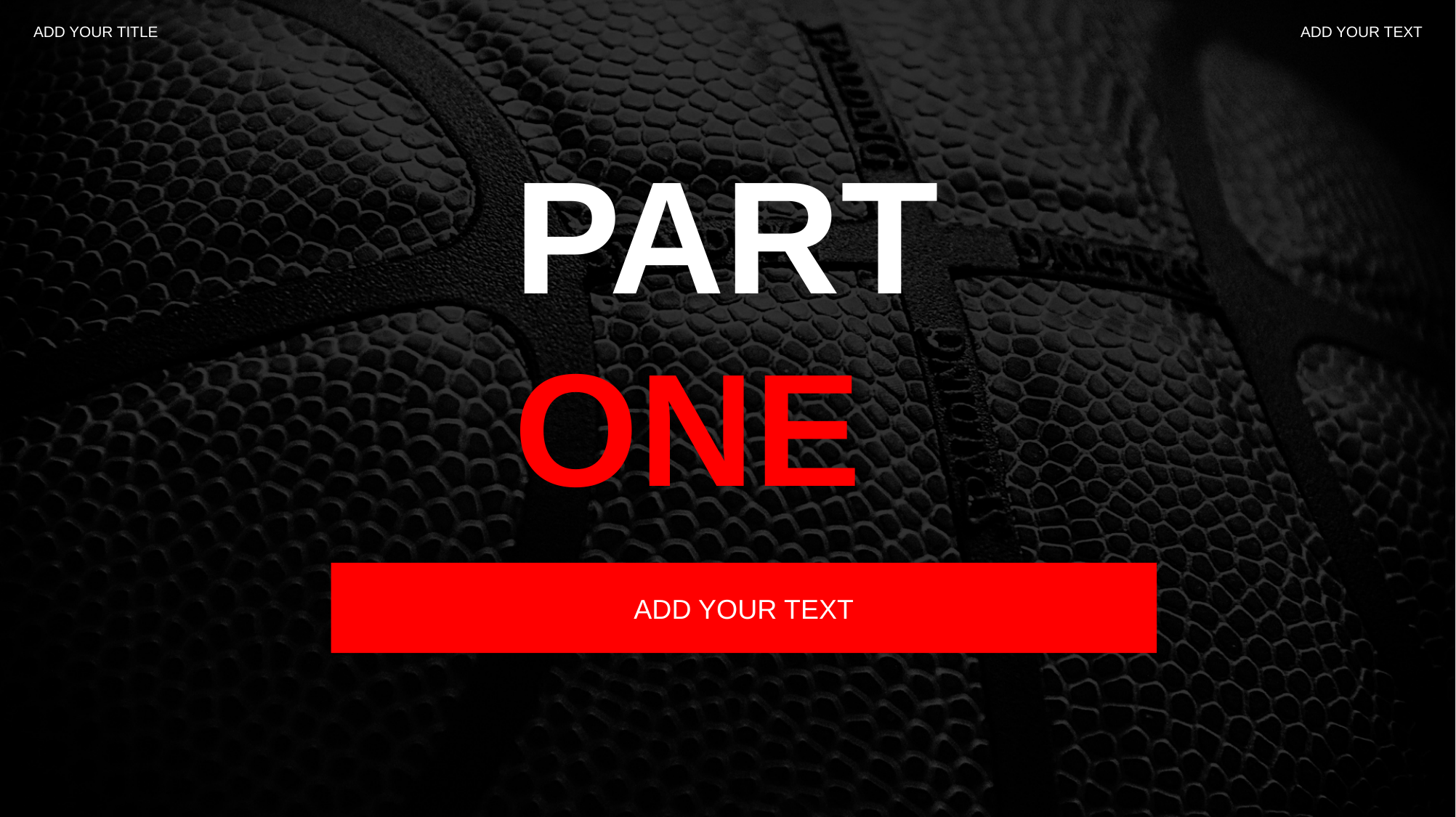

ADD YOUR TITLE
ADD YOUR TEXT
PART
ONE
ADD YOUR TEXT